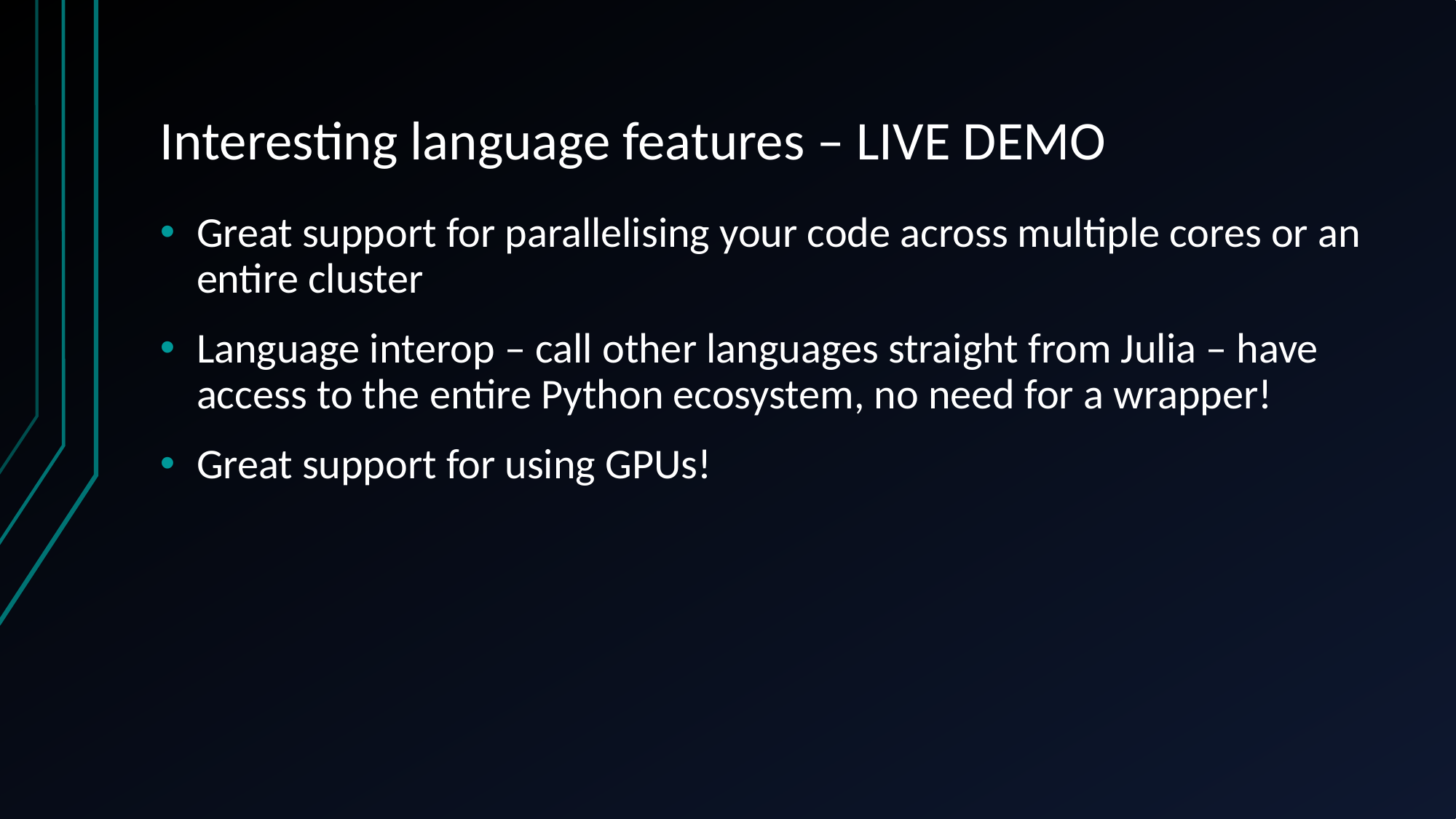

# Interesting language features – LIVE DEMO
Great support for parallelising your code across multiple cores or an entire cluster
Language interop – call other languages straight from Julia – have access to the entire Python ecosystem, no need for a wrapper!
Great support for using GPUs!